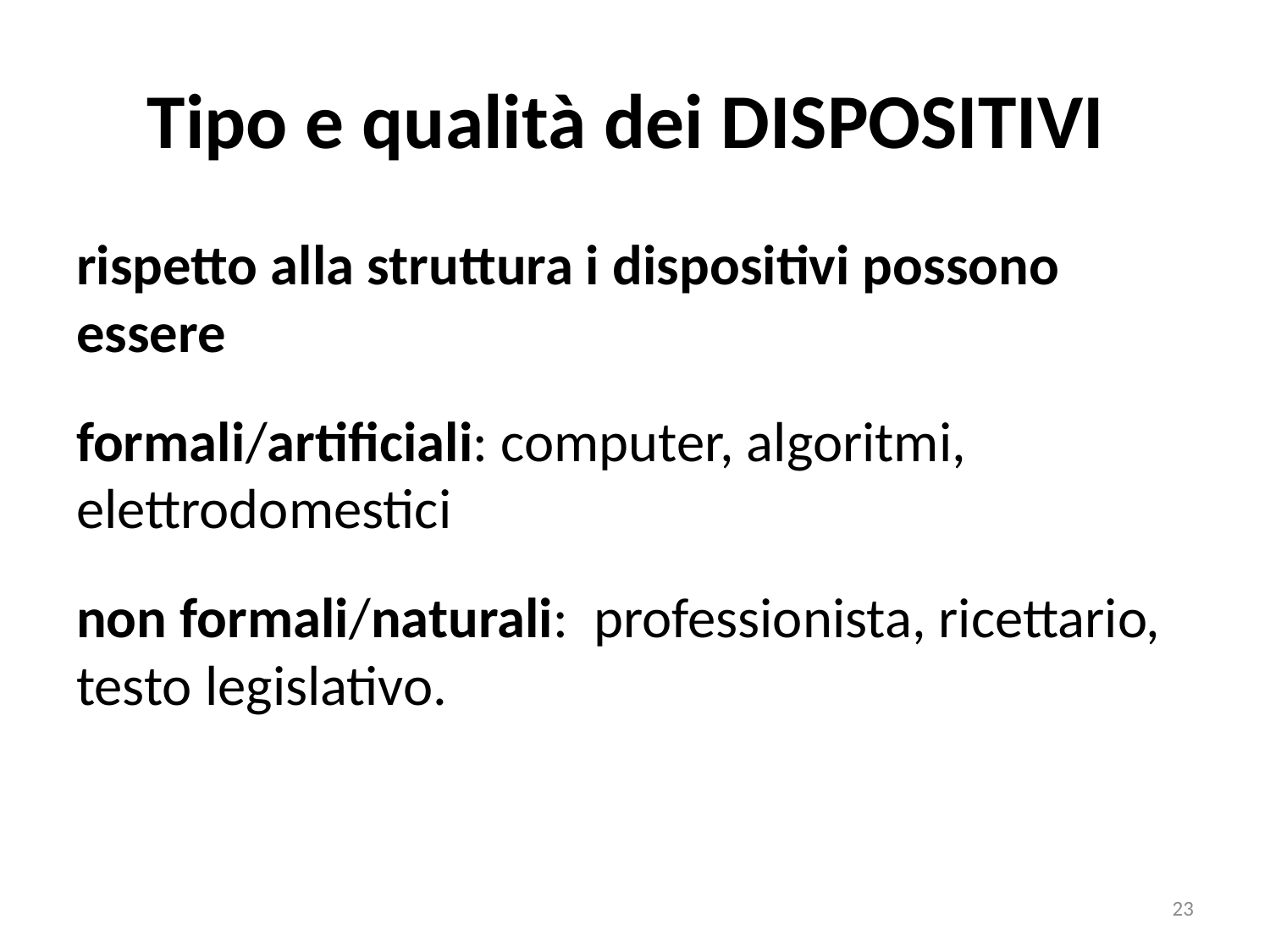

# Tipo e qualità dei DISPOSITIVI
rispetto alla struttura i dispositivi possono essere

formali/artificiali: computer, algoritmi, elettrodomestici

non formali/naturali:  professionista, ricettario, testo legislativo.

23